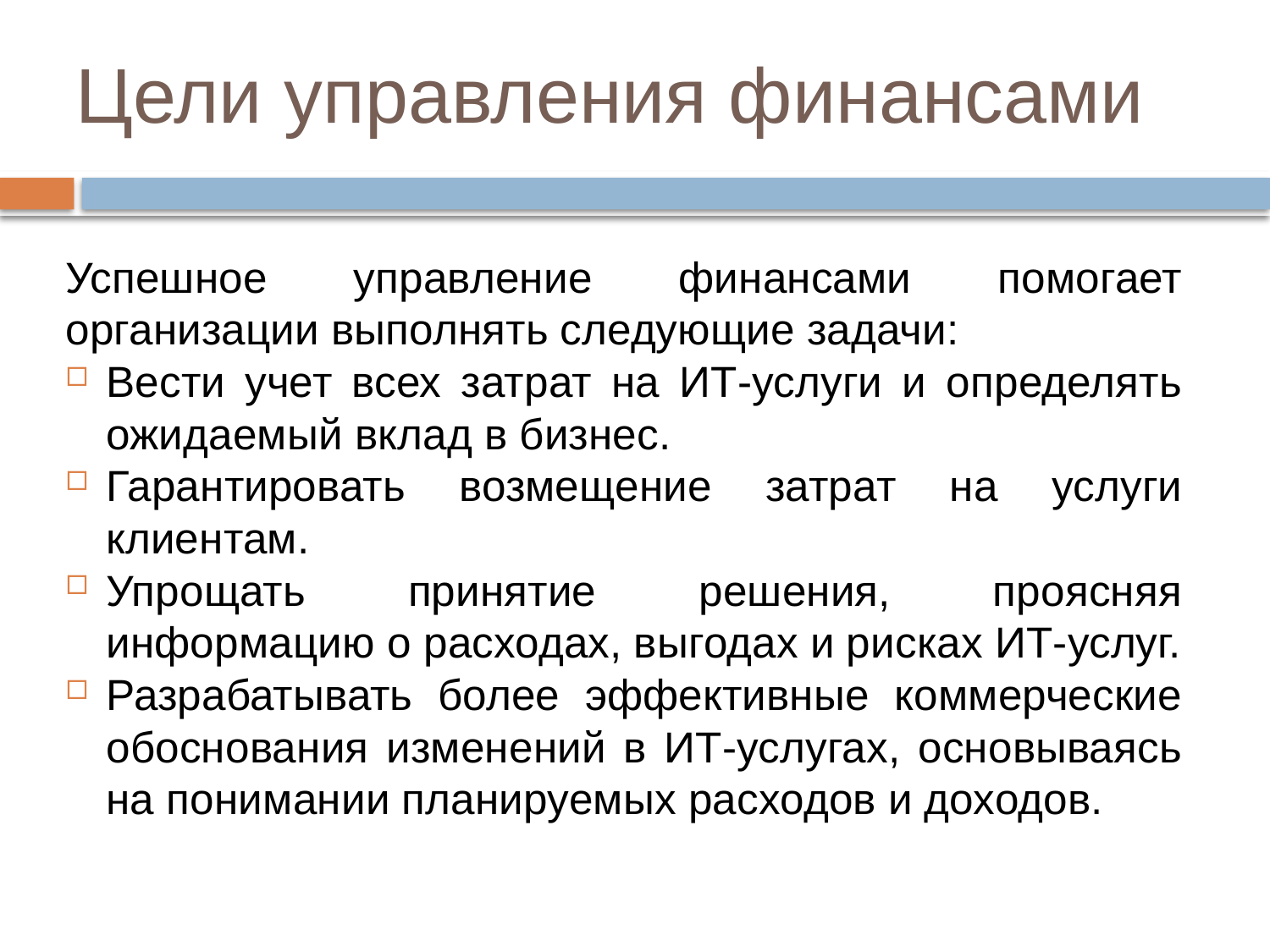

# Цели управления финансами
Успешное управление финансами помогает организации выполнять следующие задачи:
Вести учет всех затрат на ИТ-услуги и определять ожидаемый вклад в бизнес.
Гарантировать возмещение затрат на услуги клиентам.
Упрощать принятие решения, проясняя информацию о расходах, выгодах и рисках ИТ-услуг.
Разрабатывать более эффективные коммерческие обоснования изменений в ИТ-услугах, основываясь на понимании планируемых расходов и доходов.